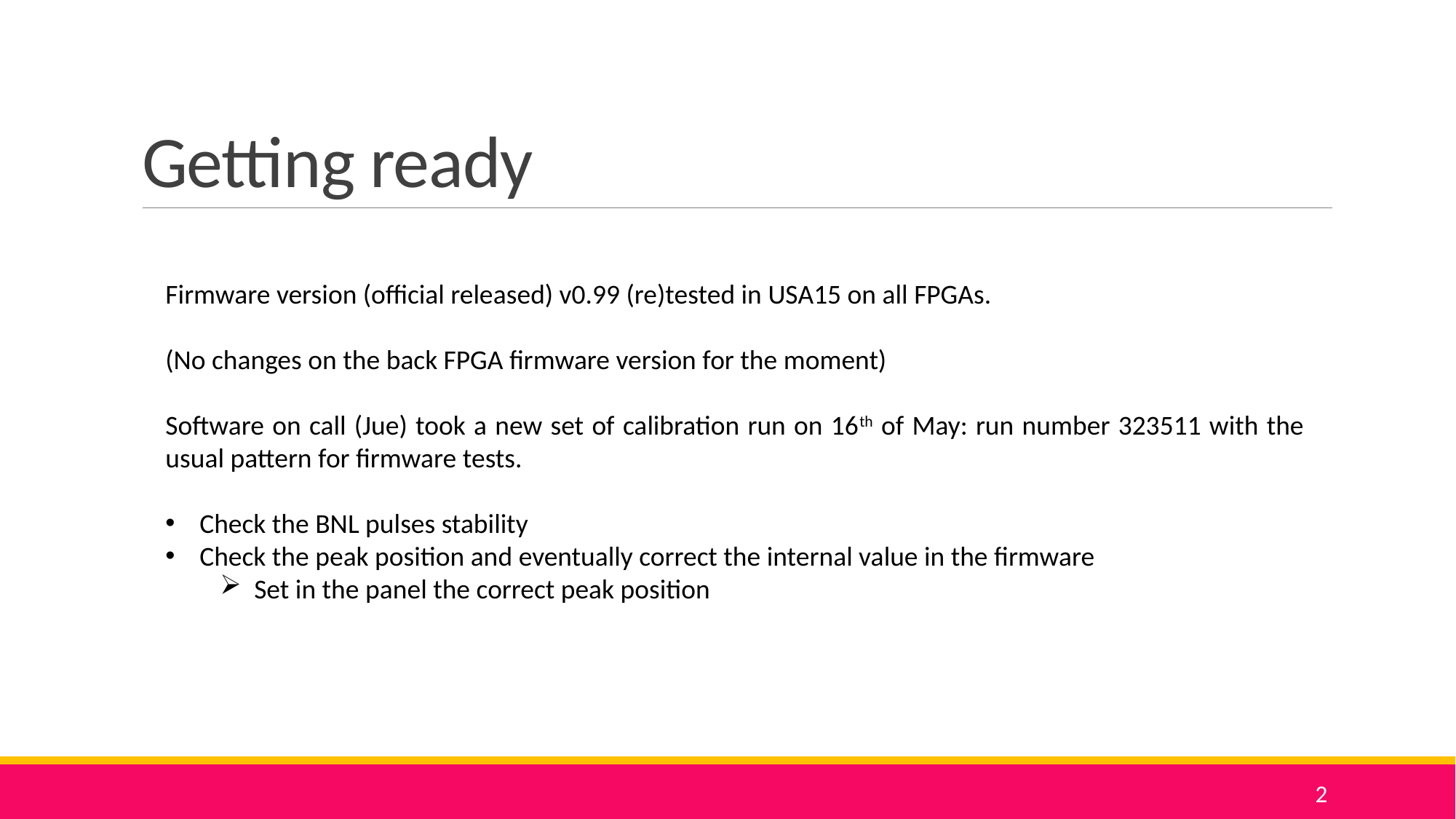

# Getting ready
Firmware version (official released) v0.99 (re)tested in USA15 on all FPGAs.

(No changes on the back FPGA firmware version for the moment)

Software on call (Jue) took a new set of calibration run on 16th of May: run number 323511 with the usual pattern for firmware tests.

Check the BNL pulses stability
Check the peak position and eventually correct the internal value in the firmware
Set in the panel the correct peak position
2